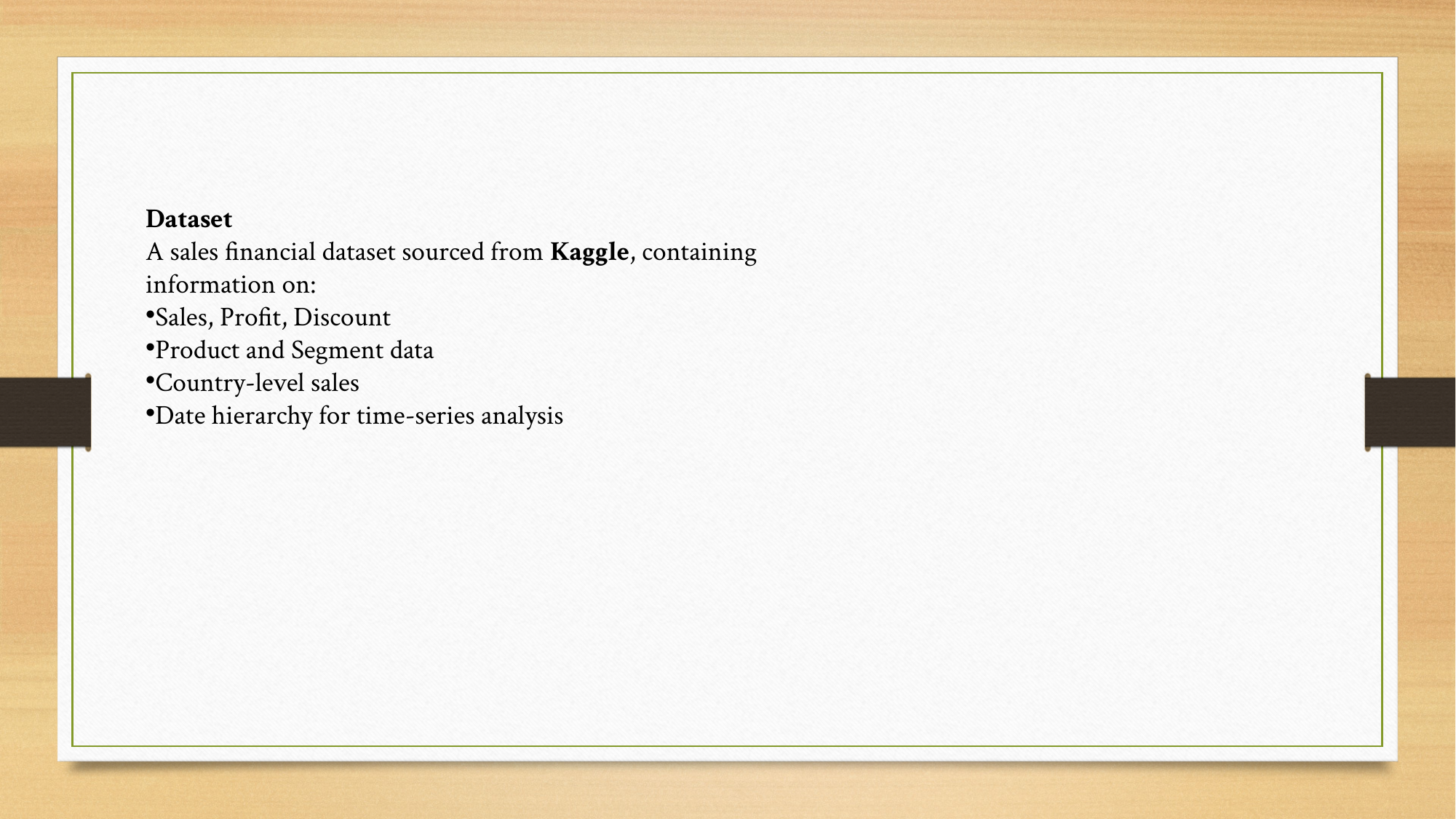

Dataset
A sales financial dataset sourced from Kaggle, containing information on:
Sales, Profit, Discount
Product and Segment data
Country-level sales
Date hierarchy for time-series analysis